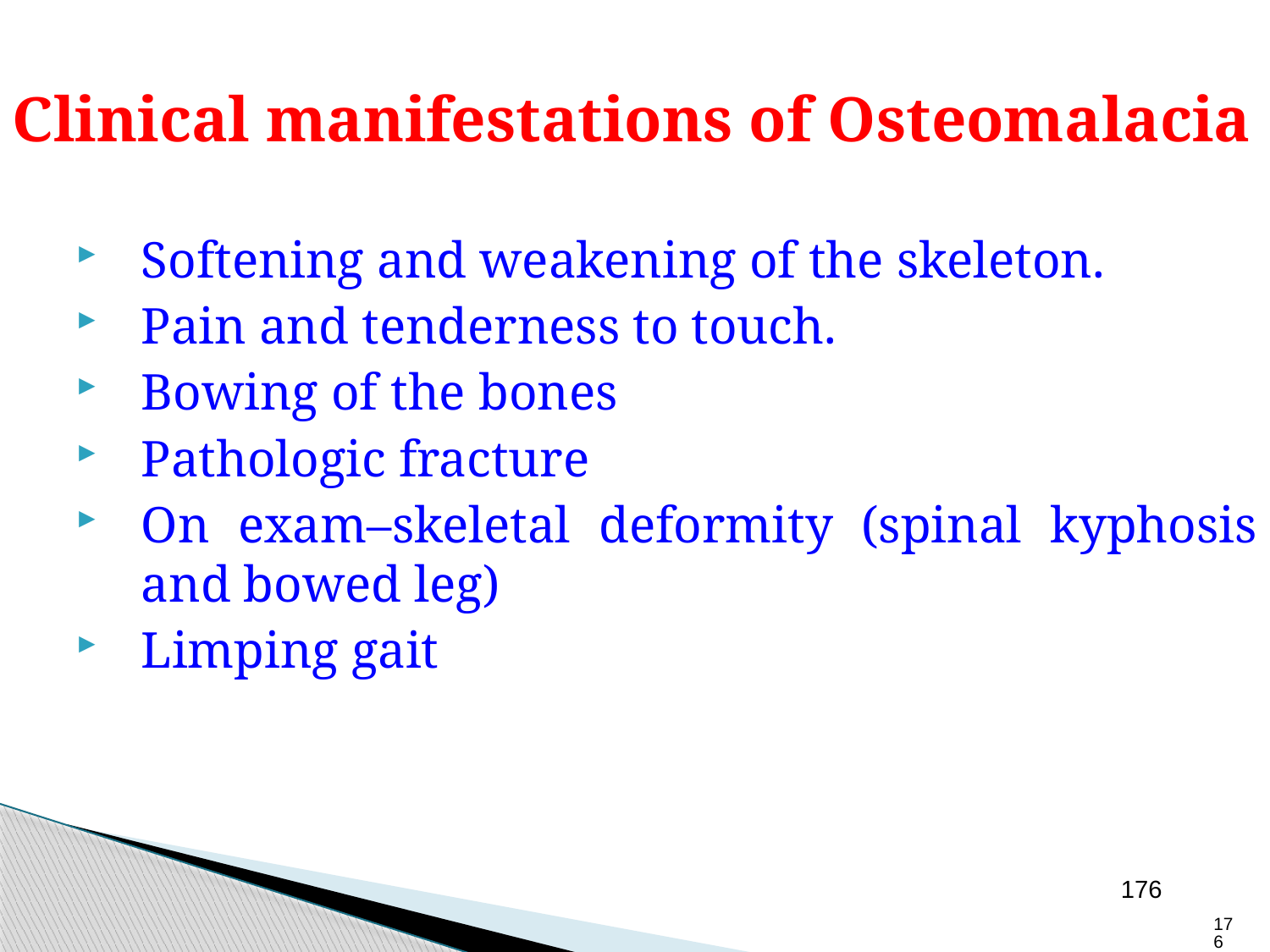

# Clinical manifestations of Osteomalacia
Softening and weakening of the skeleton.
Pain and tenderness to touch.
Bowing of the bones
Pathologic fracture
On exam–skeletal deformity (spinal kyphosis and bowed leg)
Limping gait
176
176